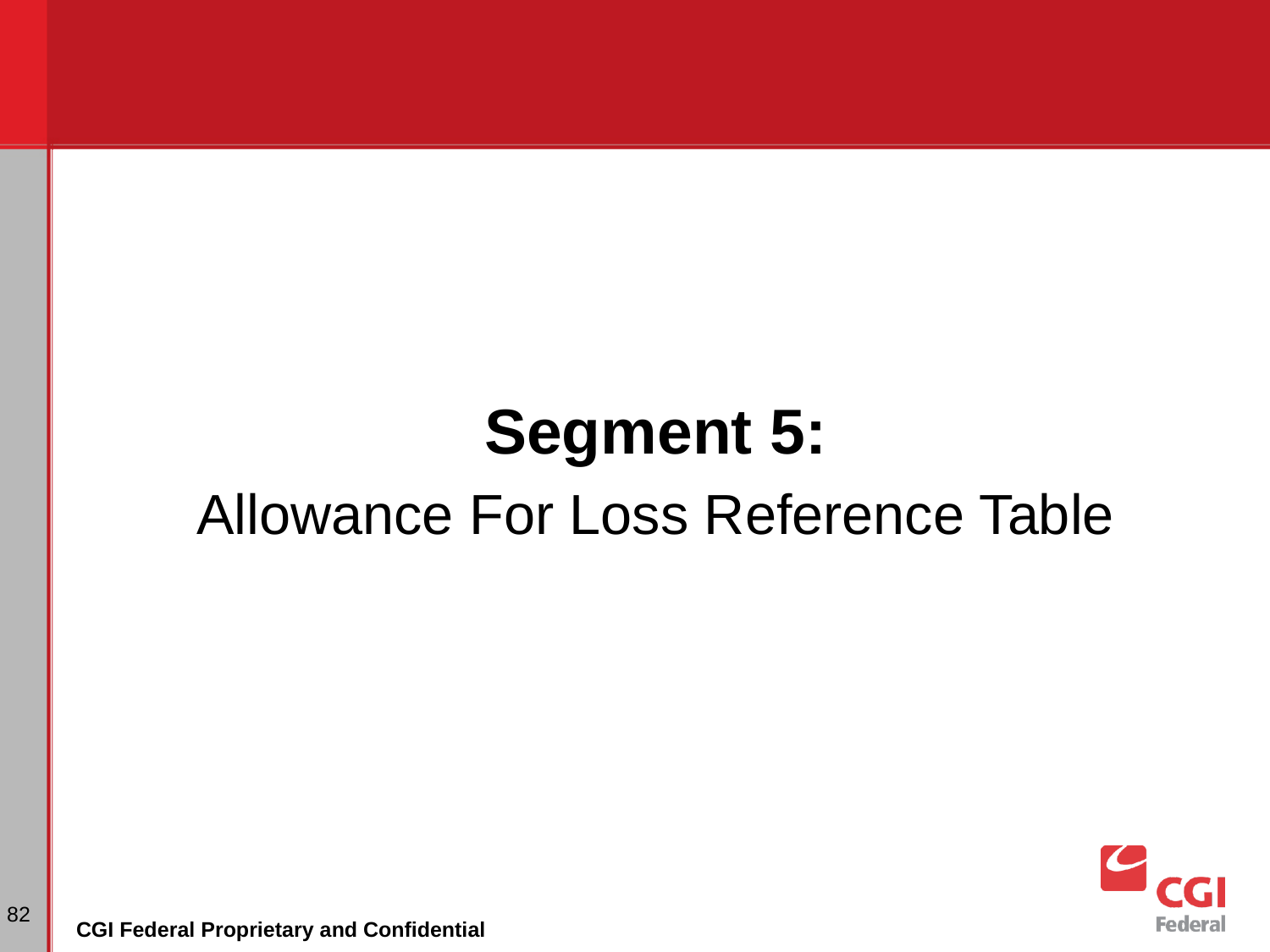

Segment 5:
Allowance For Loss Reference Table
82
CGI Federal Proprietary and Confidential